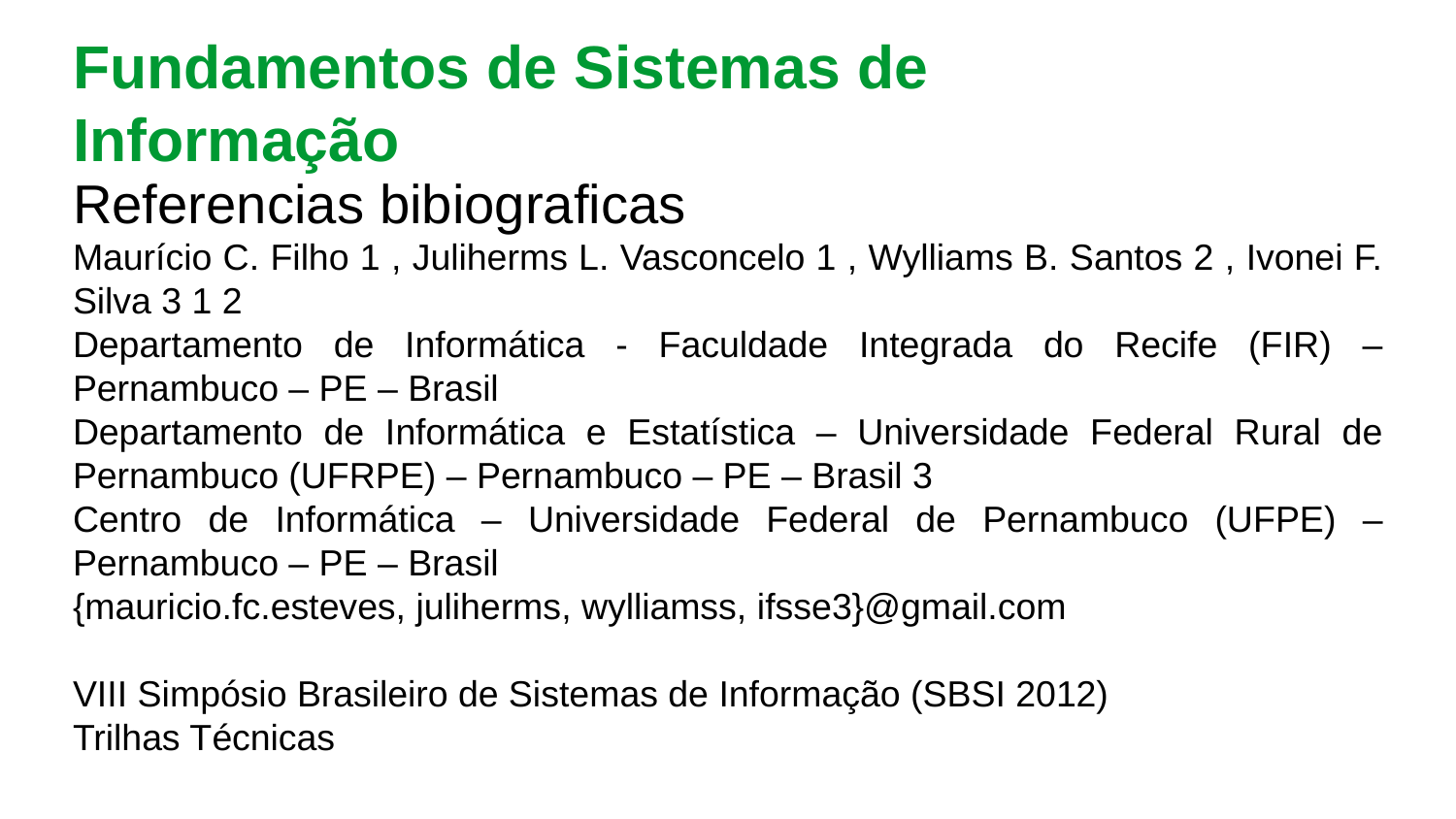

Fundamentos de Sistemas de Informação
Referencias bibiograficas
Maurício C. Filho 1 , Juliherms L. Vasconcelo 1 , Wylliams B. Santos 2 , Ivonei F. Silva 3 1 2
Departamento de Informática - Faculdade Integrada do Recife (FIR) – Pernambuco – PE – Brasil
Departamento de Informática e Estatística – Universidade Federal Rural de Pernambuco (UFRPE) – Pernambuco – PE – Brasil 3
Centro de Informática – Universidade Federal de Pernambuco (UFPE) – Pernambuco – PE – Brasil
{mauricio.fc.esteves, juliherms, wylliamss, ifsse3}@gmail.com

VIII Simpósio Brasileiro de Sistemas de Informação (SBSI 2012)
Trilhas Técnicas